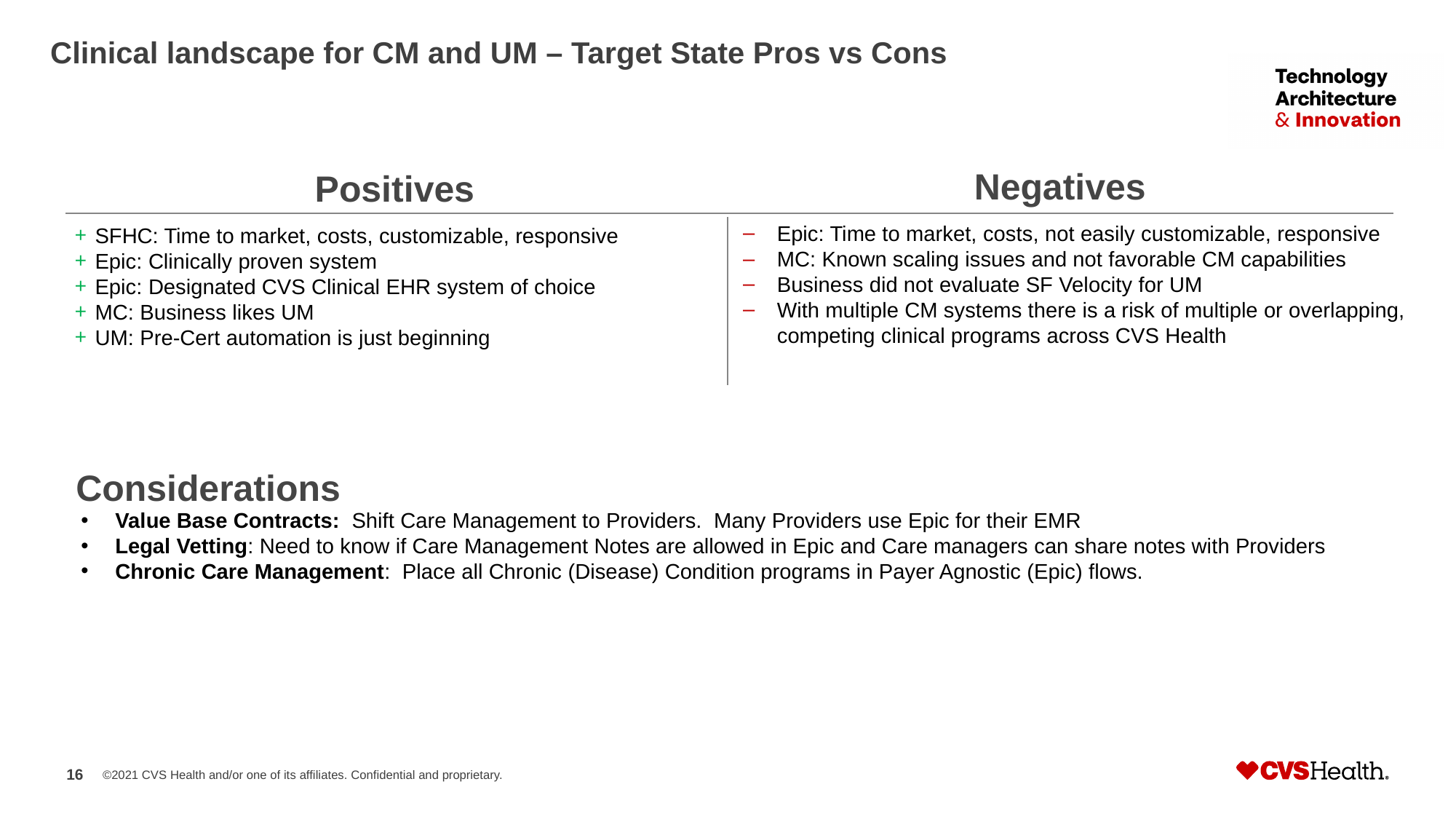

# Clinical landscape for CM and UM – Target State Pros vs Cons
Negatives
Positives
Epic: Time to market, costs, not easily customizable, responsive
MC: Known scaling issues and not favorable CM capabilities
Business did not evaluate SF Velocity for UM
With multiple CM systems there is a risk of multiple or overlapping, competing clinical programs across CVS Health

SFHC: Time to market, costs, customizable, responsive
Epic: Clinically proven system
Epic: Designated CVS Clinical EHR system of choice
MC: Business likes UM
UM: Pre-Cert automation is just beginning
Considerations
Value Base Contracts:  Shift Care Management to Providers.  Many Providers use Epic for their EMR
Legal Vetting: Need to know if Care Management Notes are allowed in Epic and Care managers can share notes with Providers
Chronic Care Management:  Place all Chronic (Disease) Condition programs in Payer Agnostic (Epic) flows.